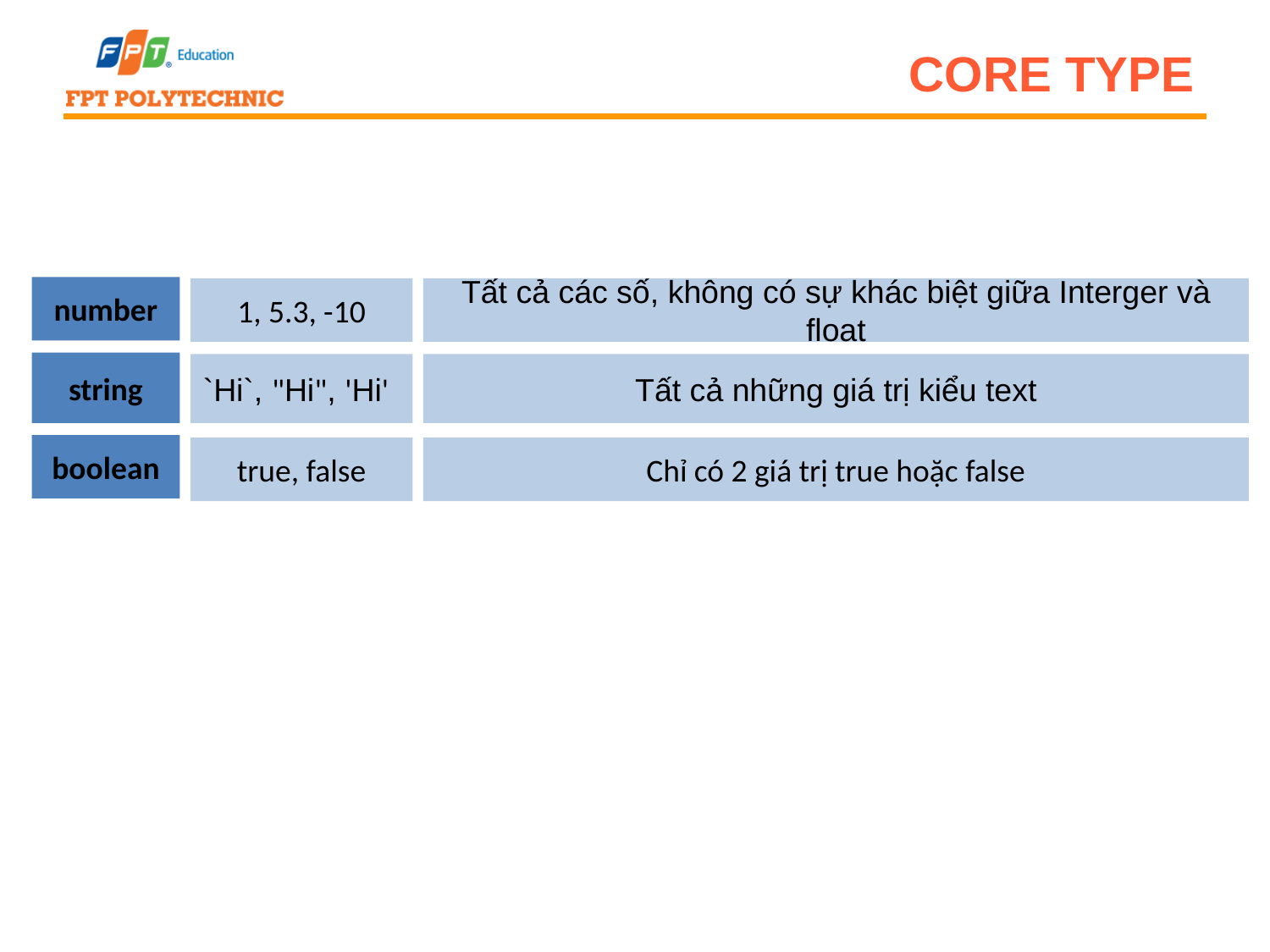

# Core type
number
1, 5.3, -10
Tất cả các số, không có sự khác biệt giữa Interger và float
string
`Hi`, "Hi", 'Hi'
Tất cả những giá trị kiểu text
boolean
true, false
Chỉ có 2 giá trị true hoặc false